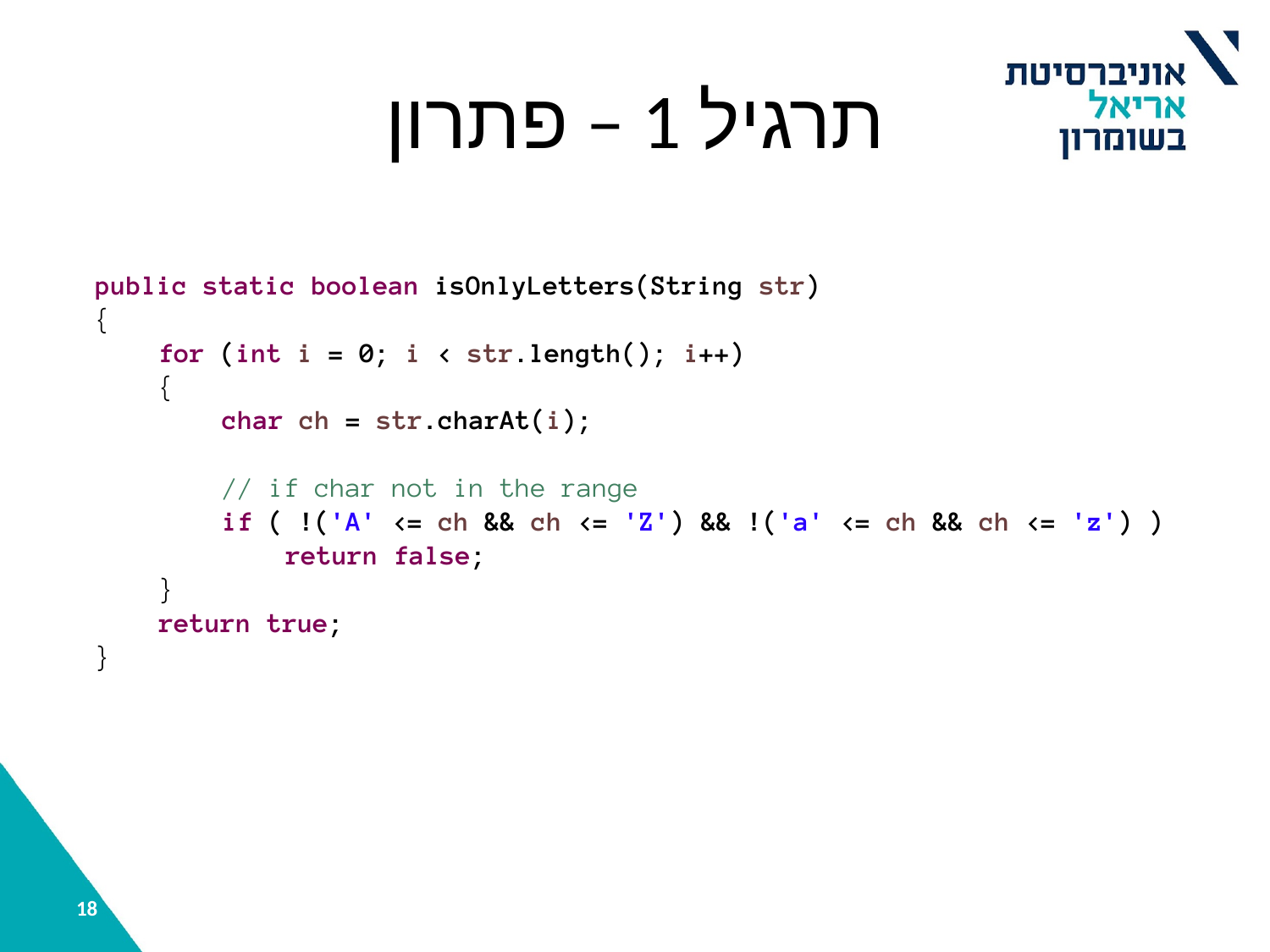

# תרגיל 1 – פתרון
public static boolean isOnlyLetters(String str)
{
for (int i = 0; i < str.length(); i++)
{
char ch = str.charAt(i);

// if char not in the range
if ( !('A' <= ch && ch <= 'Z') && !('a' <= ch && ch <= 'z') )
return false;
}
return true;
}
18